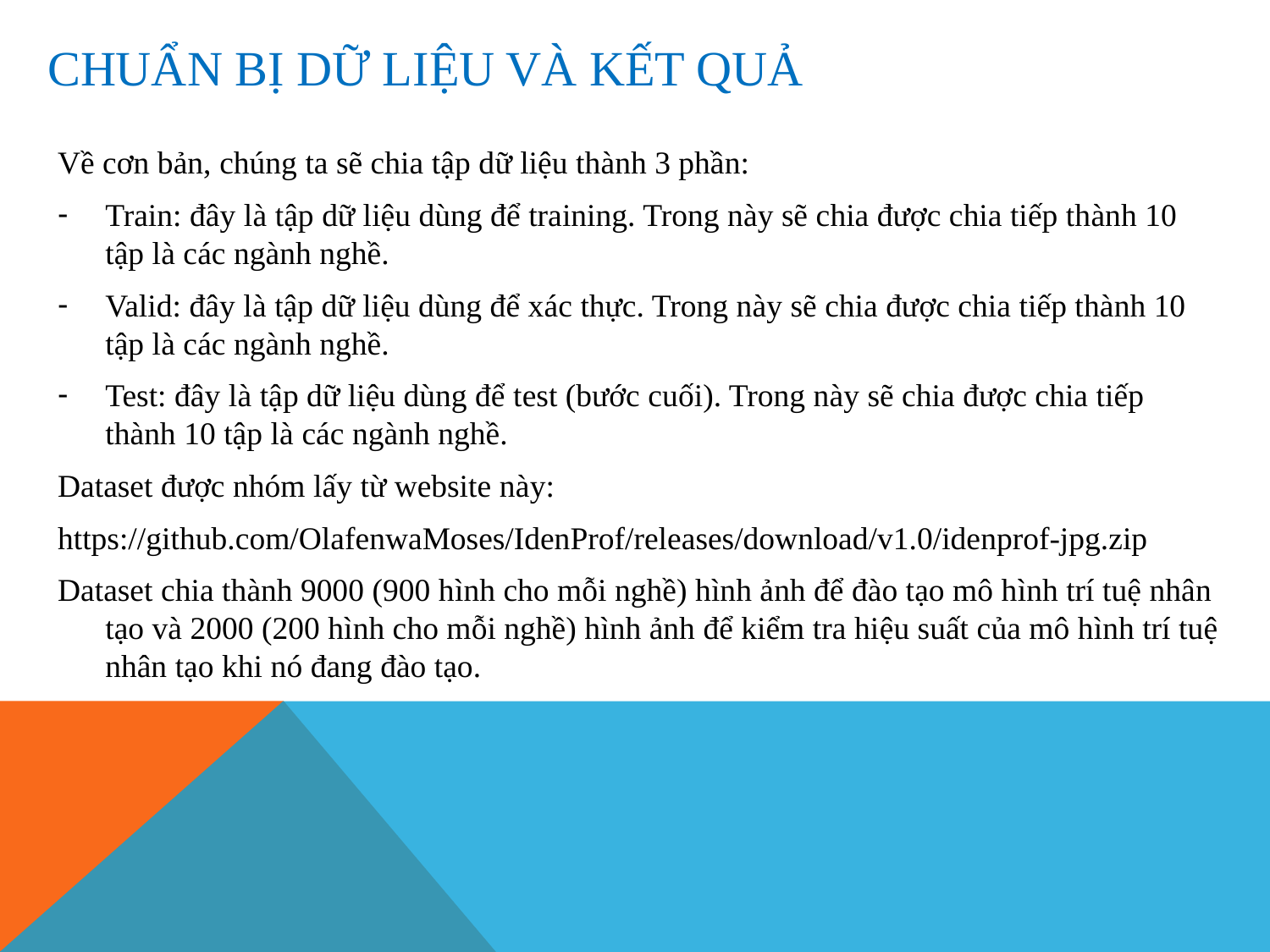

# Chuẩn bị dữ liệu và kết quả
Về cơn bản, chúng ta sẽ chia tập dữ liệu thành 3 phần:
Train: đây là tập dữ liệu dùng để training. Trong này sẽ chia được chia tiếp thành 10 tập là các ngành nghề.
Valid: đây là tập dữ liệu dùng để xác thực. Trong này sẽ chia được chia tiếp thành 10 tập là các ngành nghề.
Test: đây là tập dữ liệu dùng để test (bước cuối). Trong này sẽ chia được chia tiếp thành 10 tập là các ngành nghề.
Dataset được nhóm lấy từ website này:
https://github.com/OlafenwaMoses/IdenProf/releases/download/v1.0/idenprof-jpg.zip
Dataset chia thành 9000 (900 hình cho mỗi nghề) hình ảnh để đào tạo mô hình trí tuệ nhân tạo và 2000 (200 hình cho mỗi nghề) hình ảnh để kiểm tra hiệu suất của mô hình trí tuệ nhân tạo khi nó đang đào tạo.